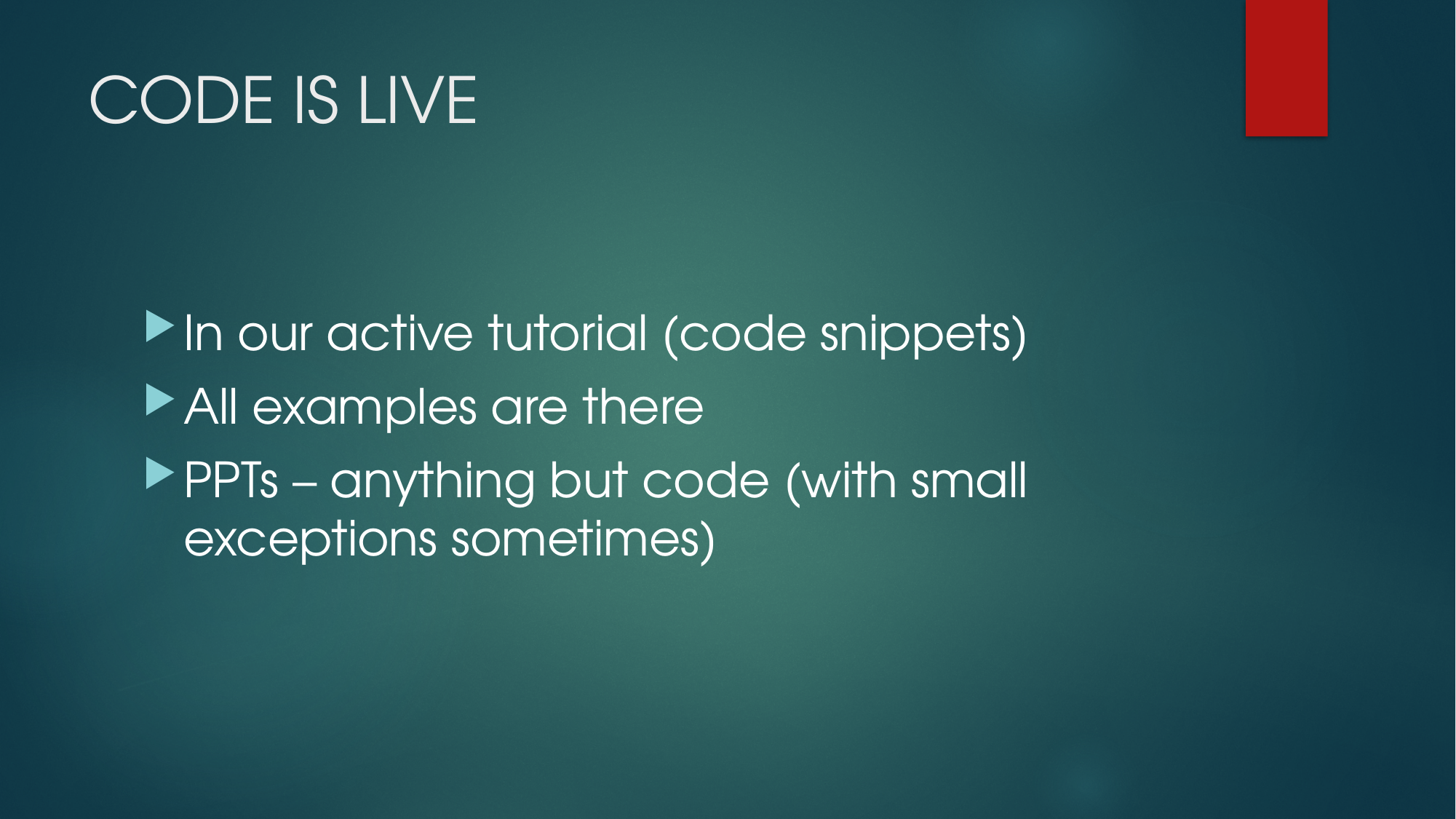

# CODE IS LIVE

In our active tutorial (code snippets)
All examples are there
PPTs – anything but code (with small exceptions sometimes)